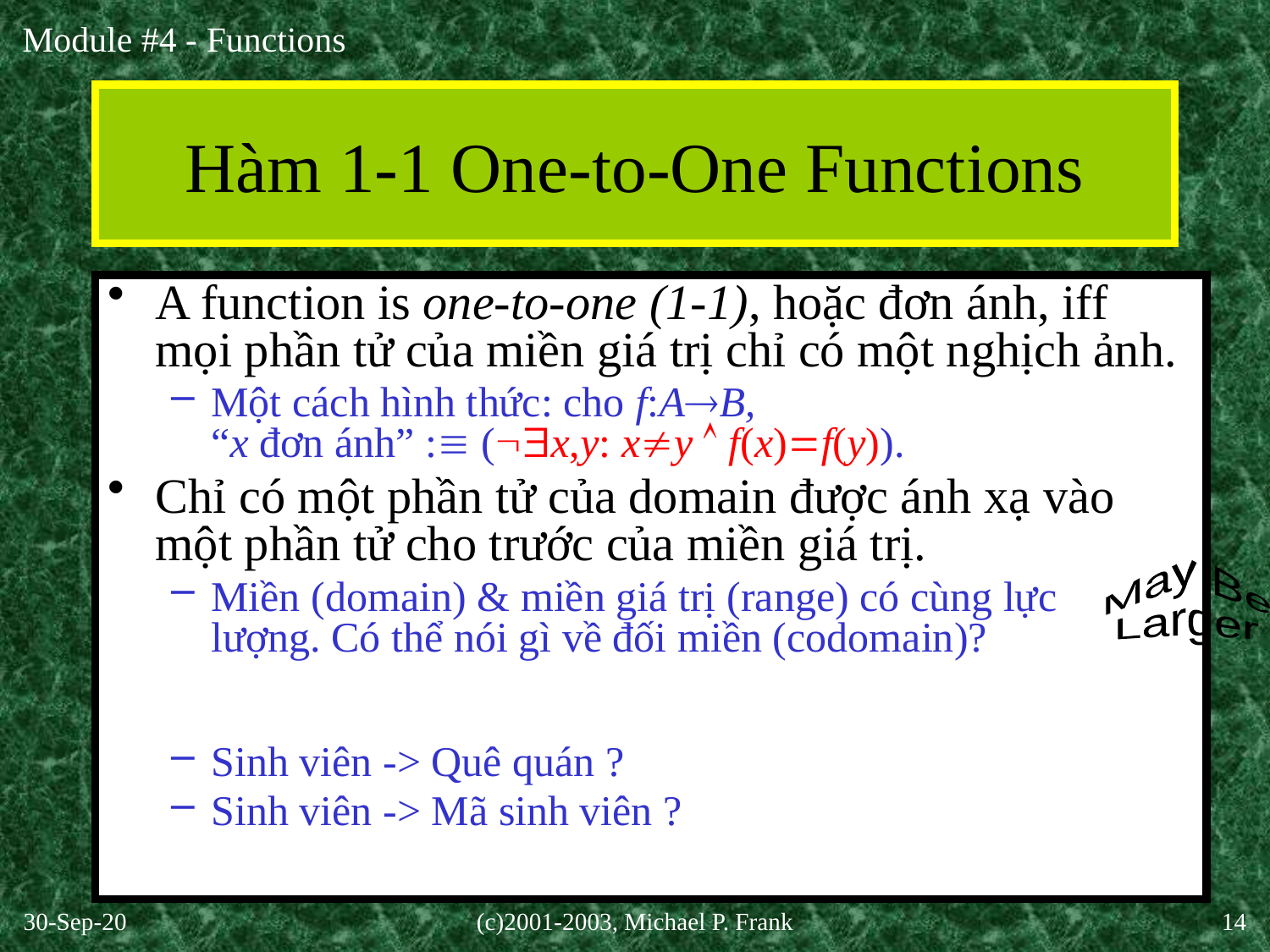

# Hàm 1-1 One-to-One Functions
A function is one-to-one (1-1), hoặc đơn ánh, iff mọi phần tử của miền giá trị chỉ có một nghịch ảnh.
Một cách hình thức: cho f:A→B,
“x đơn ánh” :≡ (¬∃x,y: x≠y ∧ f(x)=f(y)).
Chỉ có một phần tử của domain được ánh xạ vào một phần tử cho trước của miền giá trị.
Miền (domain) & miền giá trị (range) có cùng lực   lượng. Có thể nói gì về đối miền (codomain)?

Sinh viên -> Quê quán ?
Sinh viên -> Mã sinh viên ?

May Be
Larger
30-Sep-20
(c)2001-2003, Michael P. Frank
14